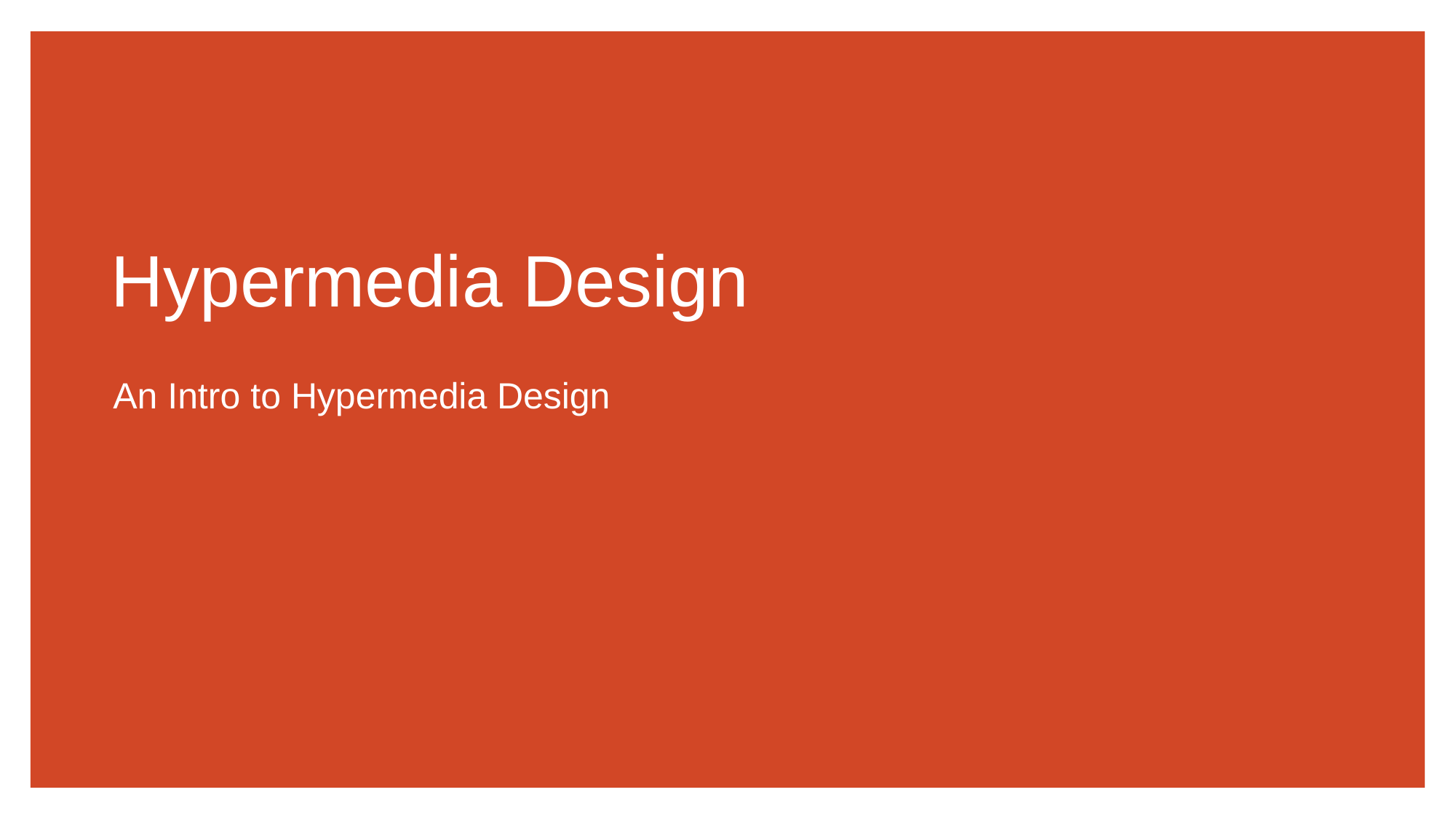

# Hypermedia Design
An Intro to Hypermedia Design